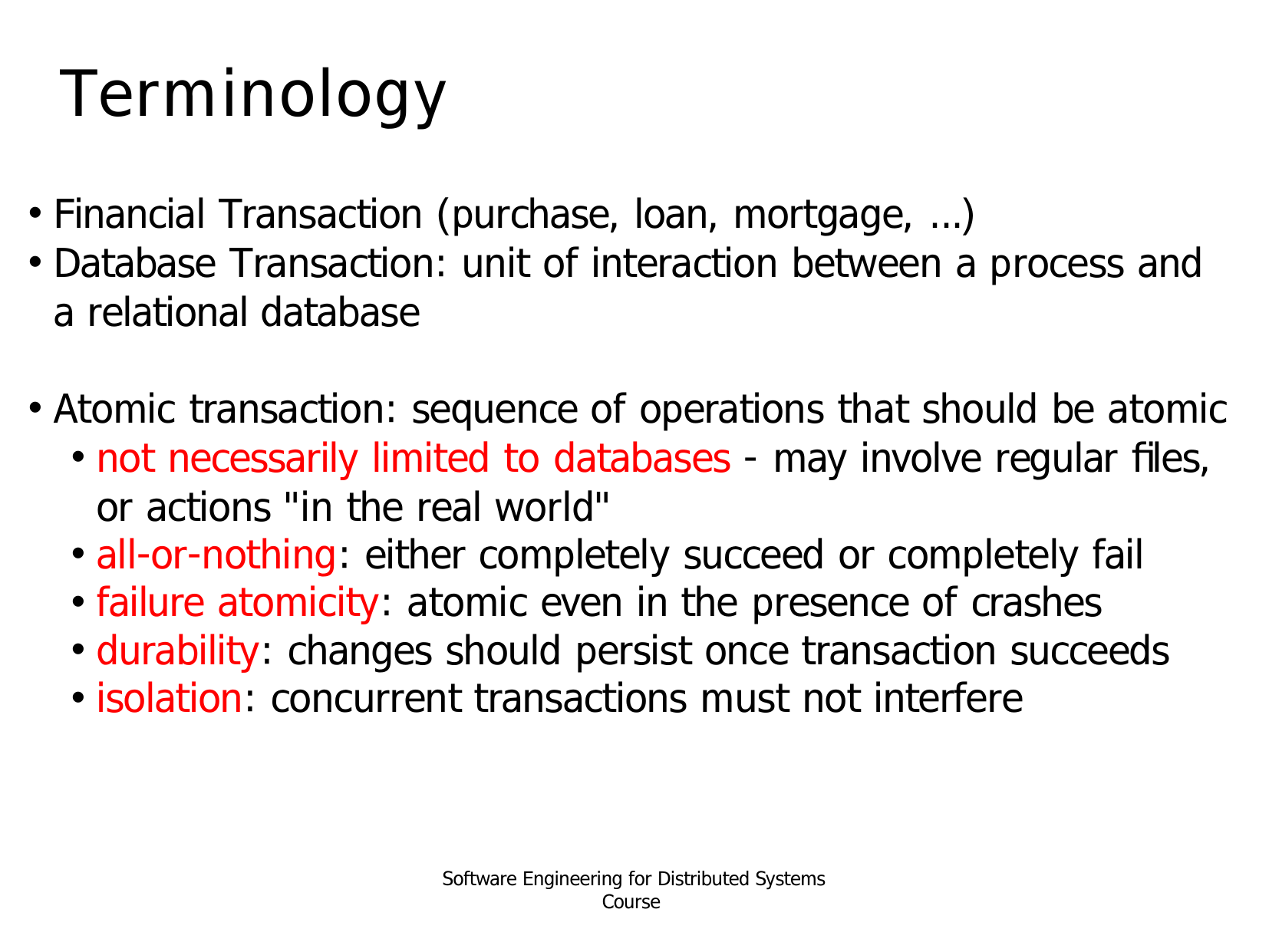

# Terminology
Financial Transaction (purchase, loan, mortgage, ...)
Database Transaction: unit of interaction between a process and a relational database

Atomic transaction: sequence of operations that should be atomic
not necessarily limited to databases - may involve regular ﬁles, or actions "in the real world"
all-or-nothing: either completely succeed or completely fail
failure atomicity: atomic even in the presence of crashes
durability: changes should persist once transaction succeeds
isolation: concurrent transactions must not interfere

Software Engineering for Distributed Systems Course
28